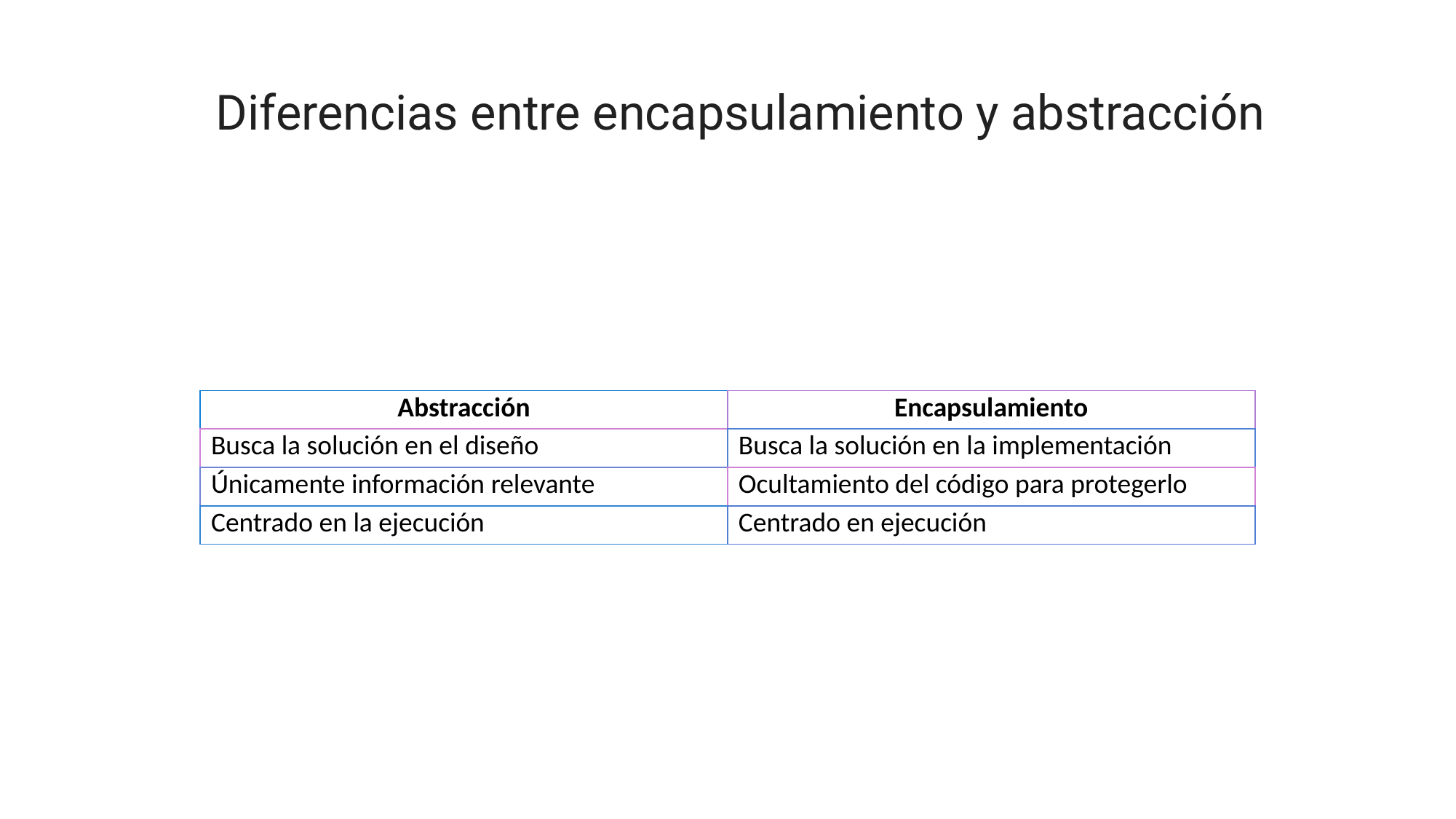

Diferencias entre encapsulamiento y abstracción
| Abstracción | Encapsulamiento |
| --- | --- |
| Busca la solución en el diseño | Busca la solución en la implementación |
| Únicamente información relevante | Ocultamiento del código para protegerlo |
| Centrado en la ejecución | Centrado en ejecución |